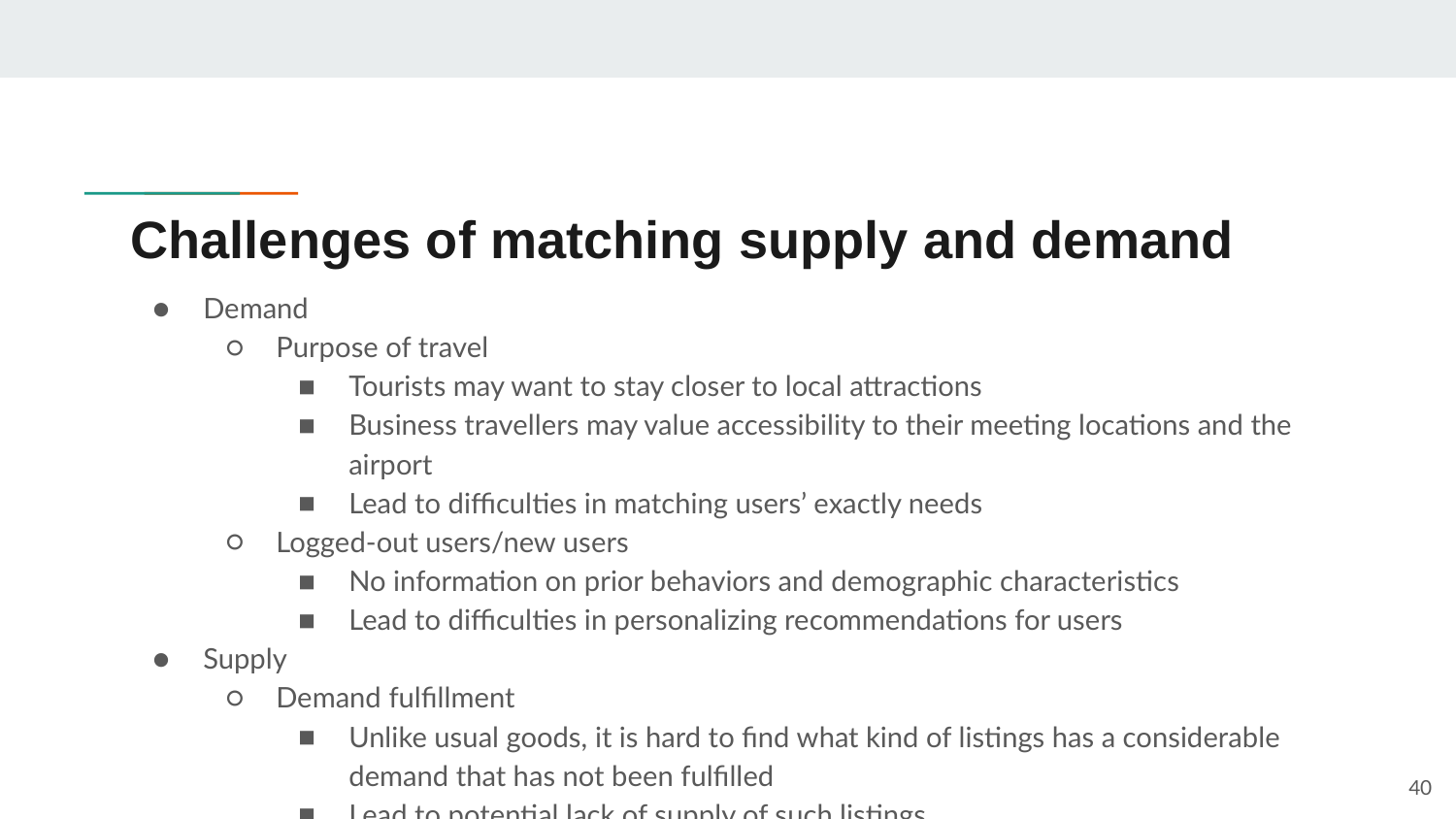

# Challenges of matching supply and demand

Demand
Purpose of travel
Tourists may want to stay closer to local attractions
Business travellers may value accessibility to their meeting locations and the airport
Lead to difficulties in matching users’ exactly needs
Logged-out users/new users
No information on prior behaviors and demographic characteristics
Lead to difficulties in personalizing recommendations for users
Supply
Demand fulfillment
Unlike usual goods, it is hard to find what kind of listings has a considerable demand that has not been fulfilled
Lead to potential lack of supply of such listings
40